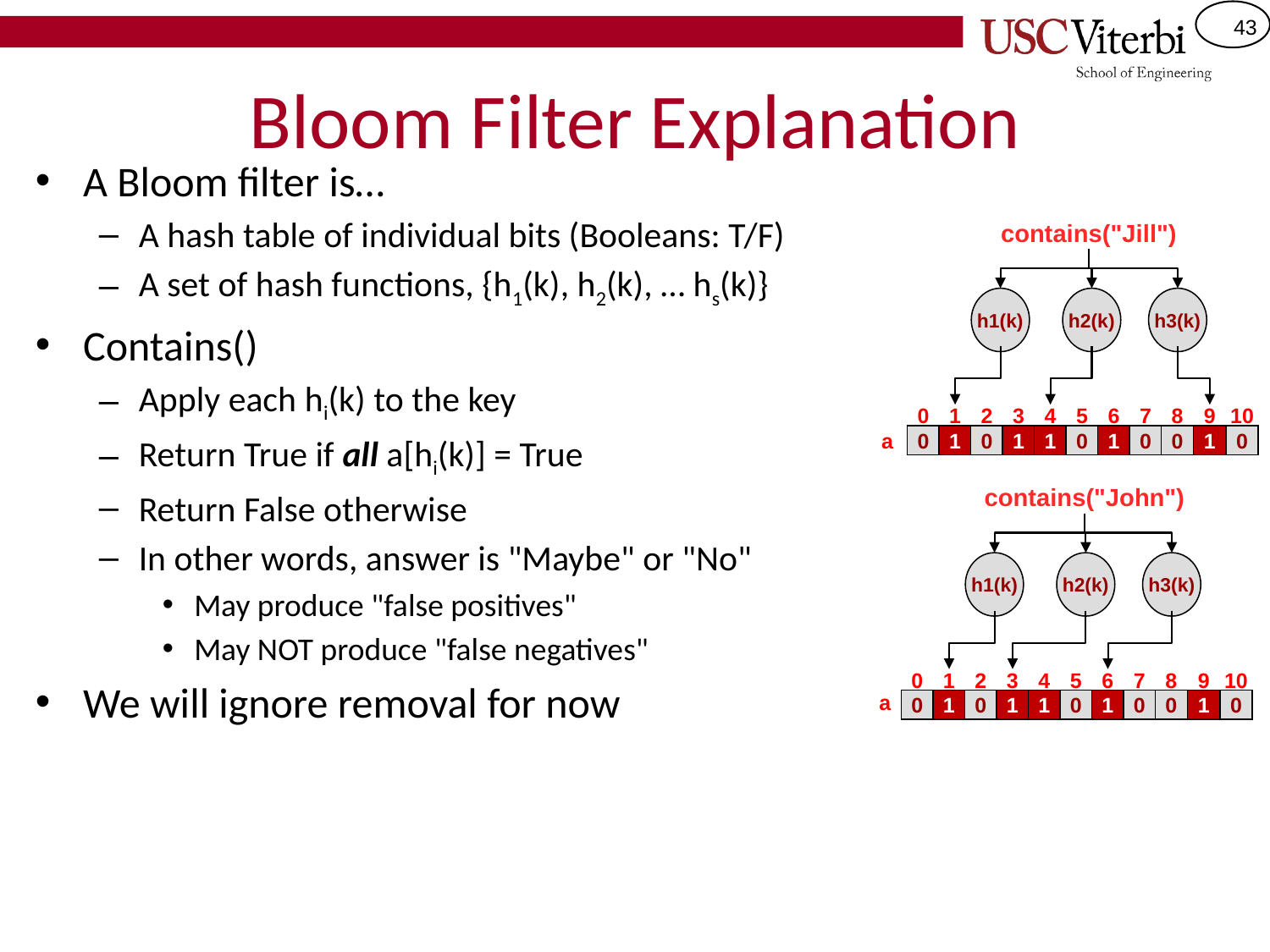

# Bloom Filter Explanation
A Bloom filter is…
A hash table of individual bits (Booleans: T/F)
A set of hash functions, {h1(k), h2(k), … hs(k)}
Contains()
Apply each hi(k) to the key
Return True if all a[hi(k)] = True
Return False otherwise
In other words, answer is "Maybe" or "No"
May produce "false positives"
May NOT produce "false negatives"
We will ignore removal for now

contains("Jill")
h1(k)
h2(k)
h3(k)
0
1
2
3
4
5
6
7
8
9
10
0
1
0
1
1
0
1
0
0
1
0
a
contains("John")
h1(k)
h2(k)
h3(k)
0
1
2
3
4
5
6
7
8
9
10
a
0
1
0
1
1
0
1
0
0
1
0